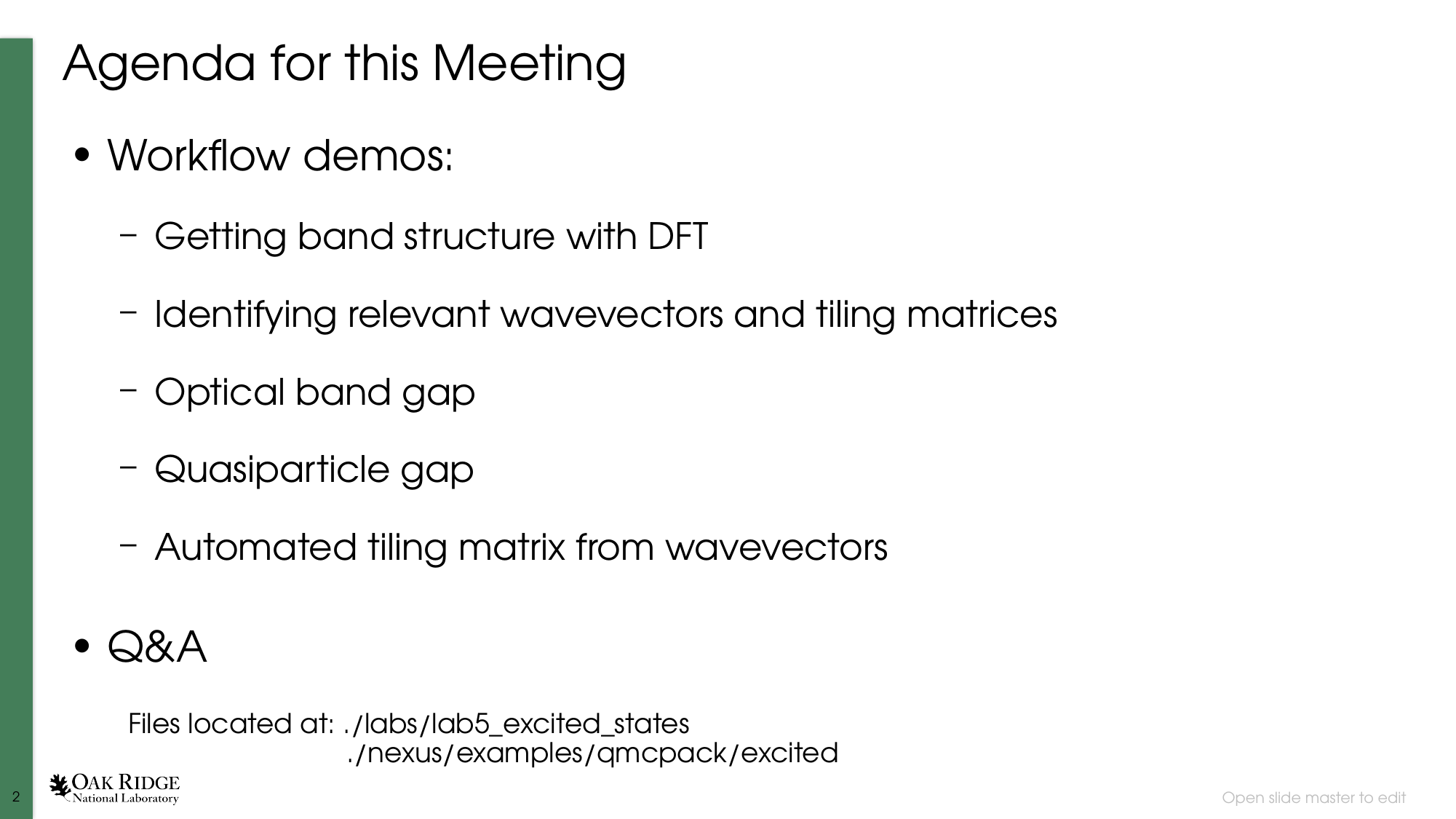

# Agenda for this Meeting
Workflow demos:
Getting band structure with DFT
Identifying relevant wavevectors and tiling matrices
Optical band gap
Quasiparticle gap
Automated tiling matrix from wavevectors
Q&A

Files located at: ./labs/lab5_excited_states
		./nexus/examples/qmcpack/excited